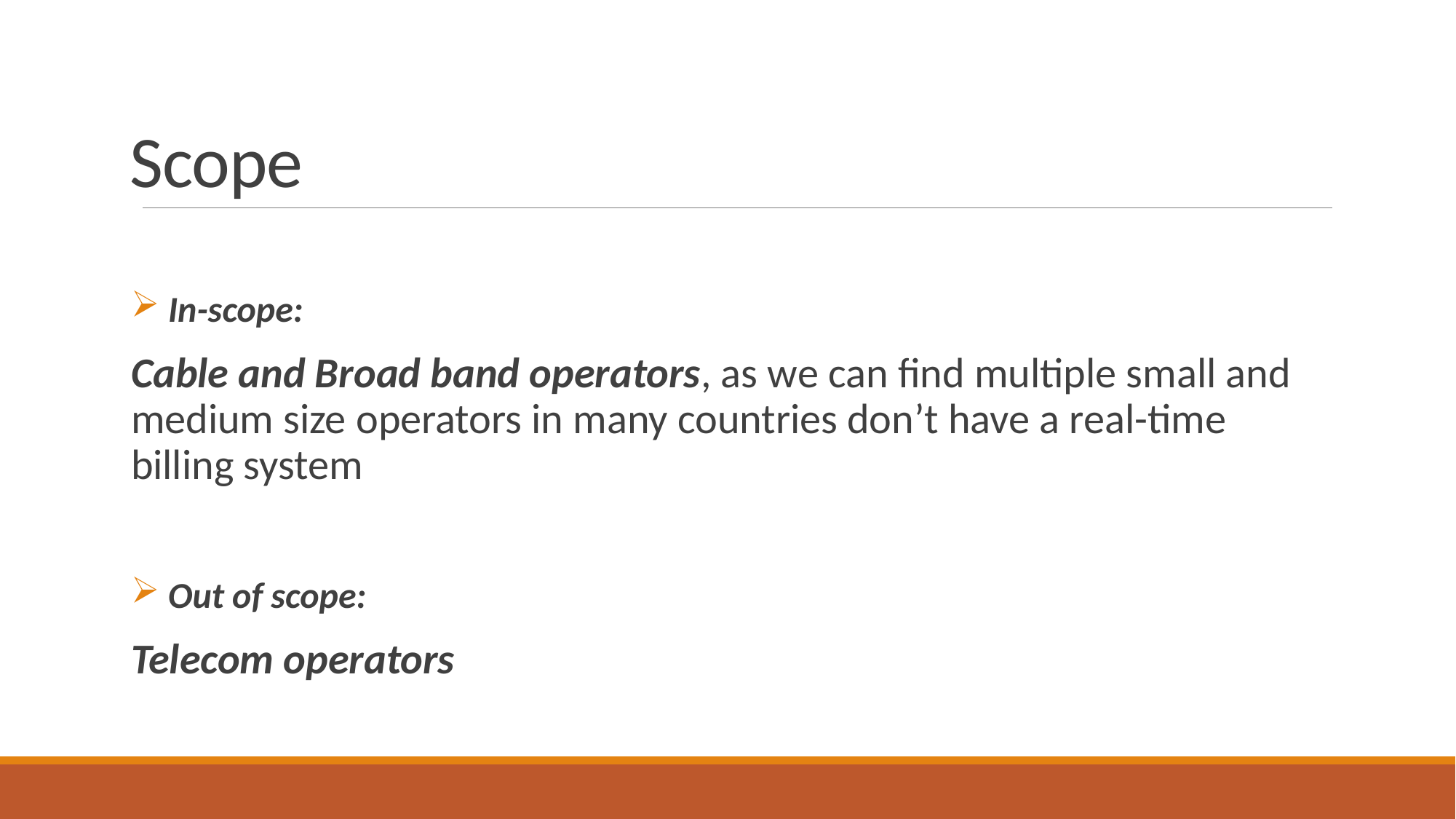

# Scope

 In-scope:
Cable and Broad band operators, as we can find multiple small and medium size operators in many countries don’t have a real-time billing system

 Out of scope:
Telecom operators